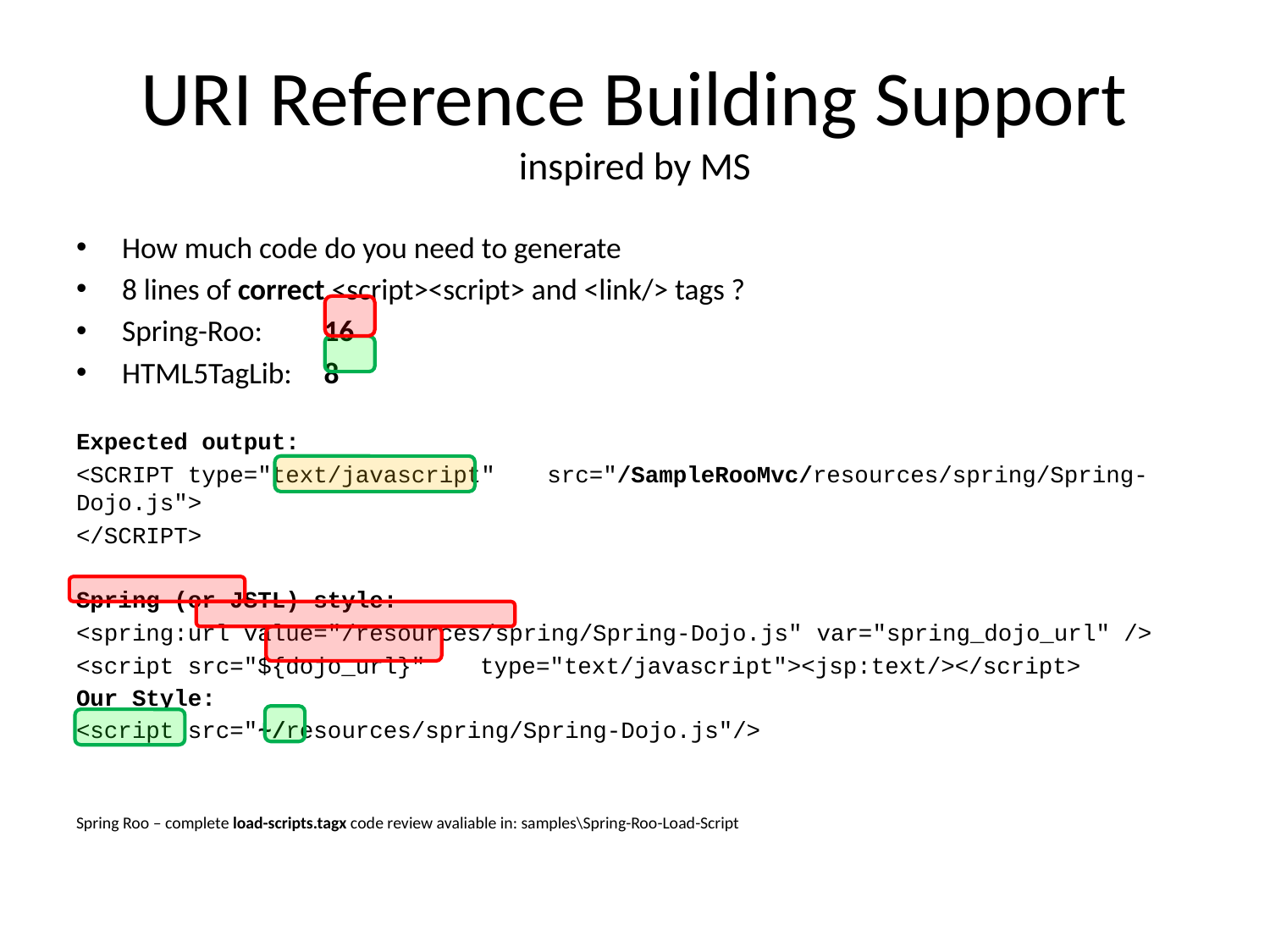

# URI Reference Building Support inspired by MS
How much code do you need to generate
8 lines of correct <script><script> and <link/> tags ?
Spring-Roo: 	16
HTML5TagLib: 	8

Expected output:
<SCRIPT type="text/javascript" 	src="/SampleRooMvc/resources/spring/Spring-Dojo.js">
</SCRIPT>

Spring (or JSTL) style:
<spring:url value="/resources/spring/Spring-Dojo.js" 	var="spring_dojo_url" />
<script src="${dojo_url}" 	type="text/javascript"><jsp:text/></script>
Our Style:
<script src="~/resources/spring/Spring-Dojo.js"/>

Spring Roo – complete load-scripts.tagx code review avaliable in: samples\Spring-Roo-Load-Script